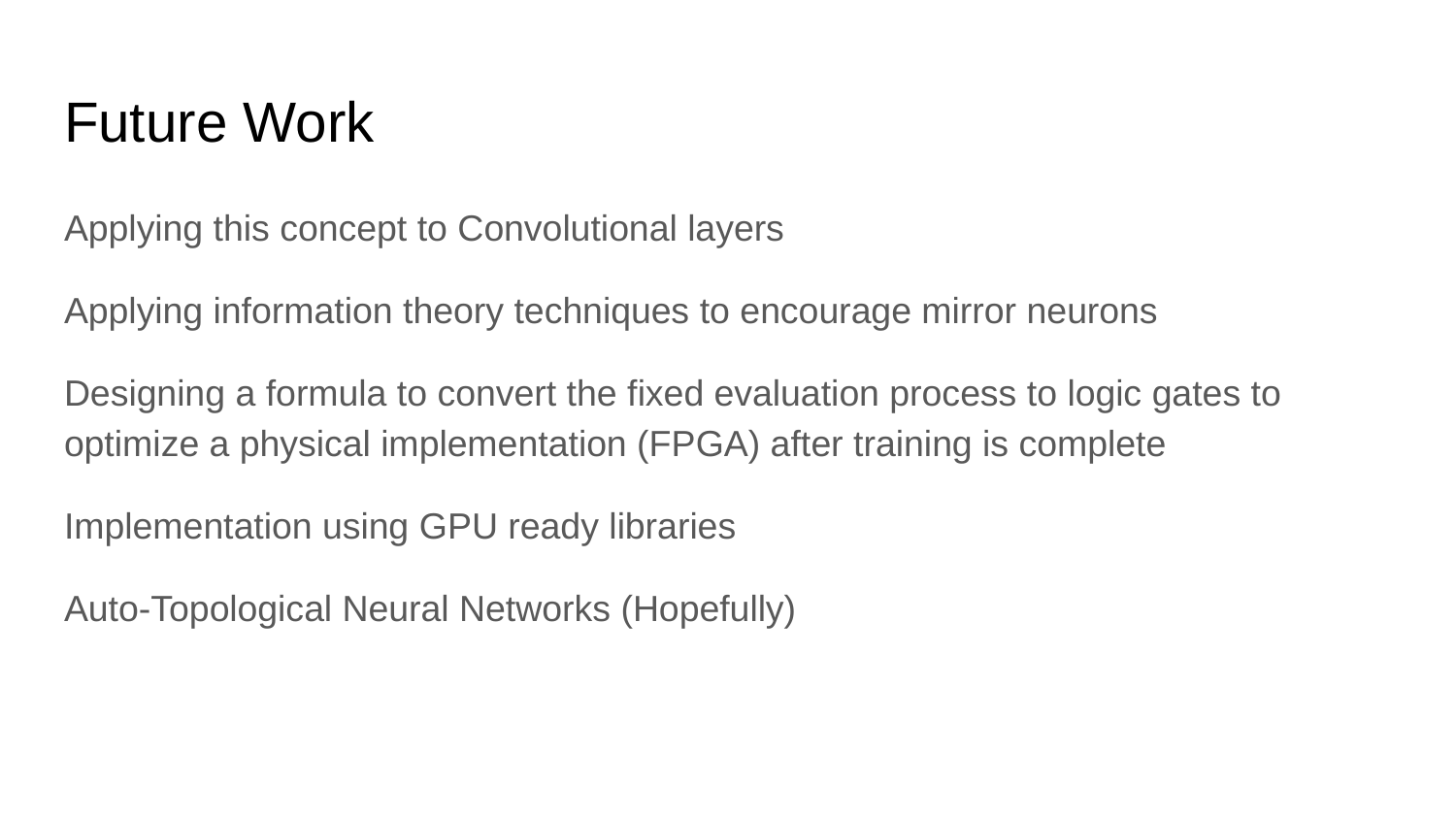

# Future Work
Applying this concept to Convolutional layers
Applying information theory techniques to encourage mirror neurons
Designing a formula to convert the fixed evaluation process to logic gates to optimize a physical implementation (FPGA) after training is complete
Implementation using GPU ready libraries
Auto-Topological Neural Networks (Hopefully)